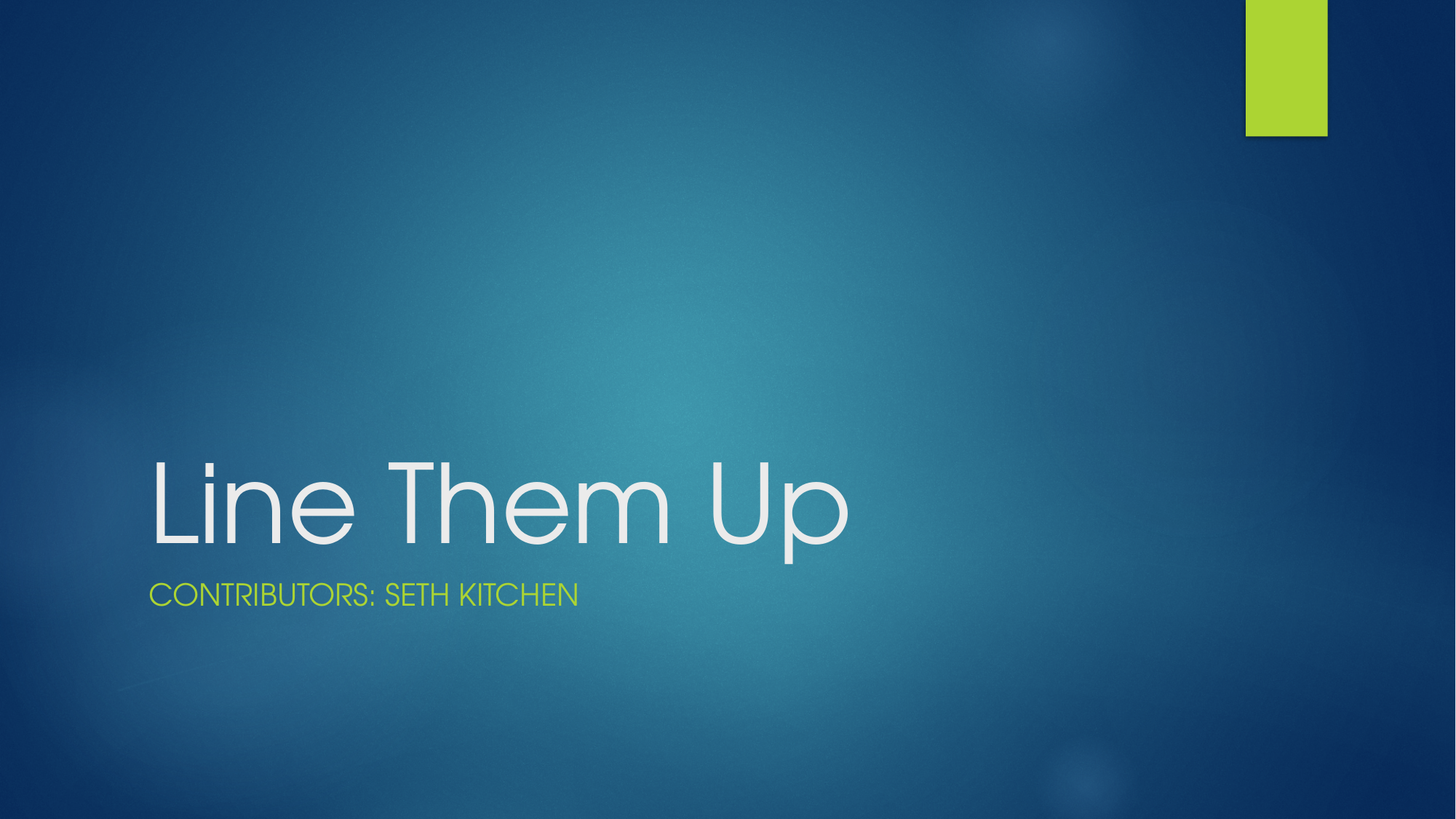

# Line Them Up
Contributors: Seth Kitchen